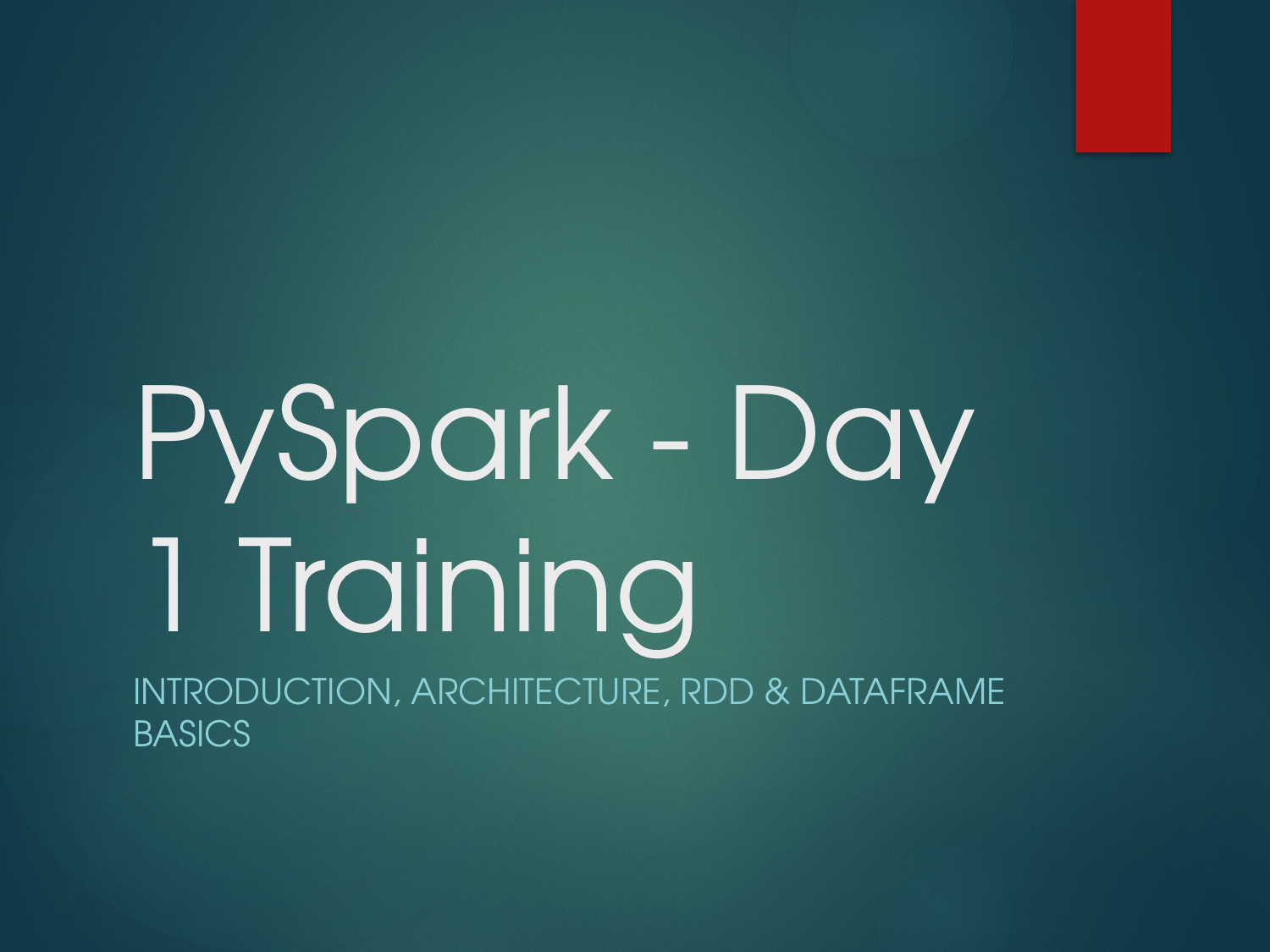

# PySpark - Day 1 Training
Introduction, Architecture, RDD & DataFrame Basics